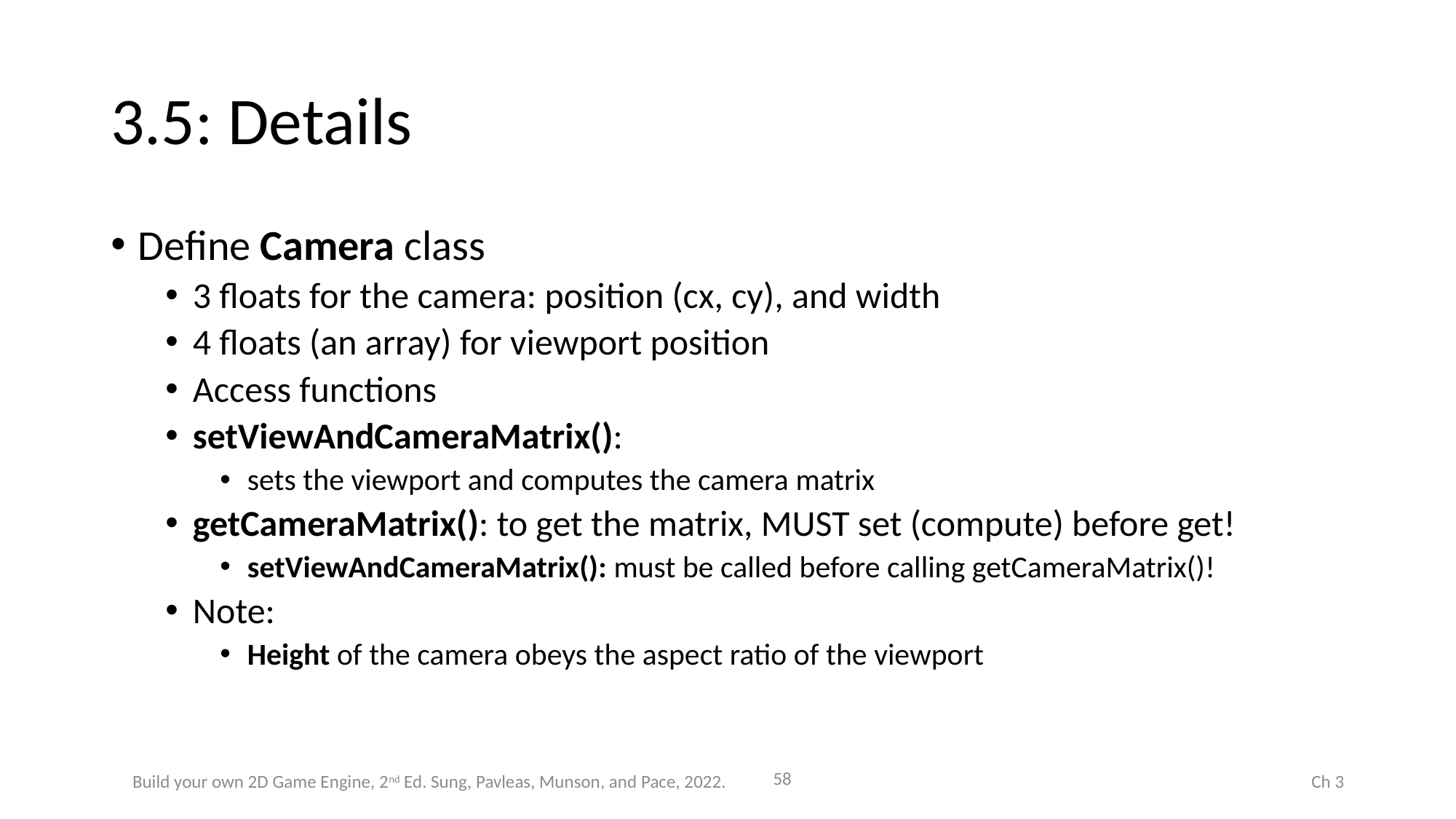

# 3.5: Details
Define Camera class
3 floats for the camera: position (cx, cy), and width
4 floats (an array) for viewport position
Access functions
setViewAndCameraMatrix():
sets the viewport and computes the camera matrix
getCameraMatrix(): to get the matrix, MUST set (compute) before get!
setViewAndCameraMatrix(): must be called before calling getCameraMatrix()!
Note:
Height of the camera obeys the aspect ratio of the viewport